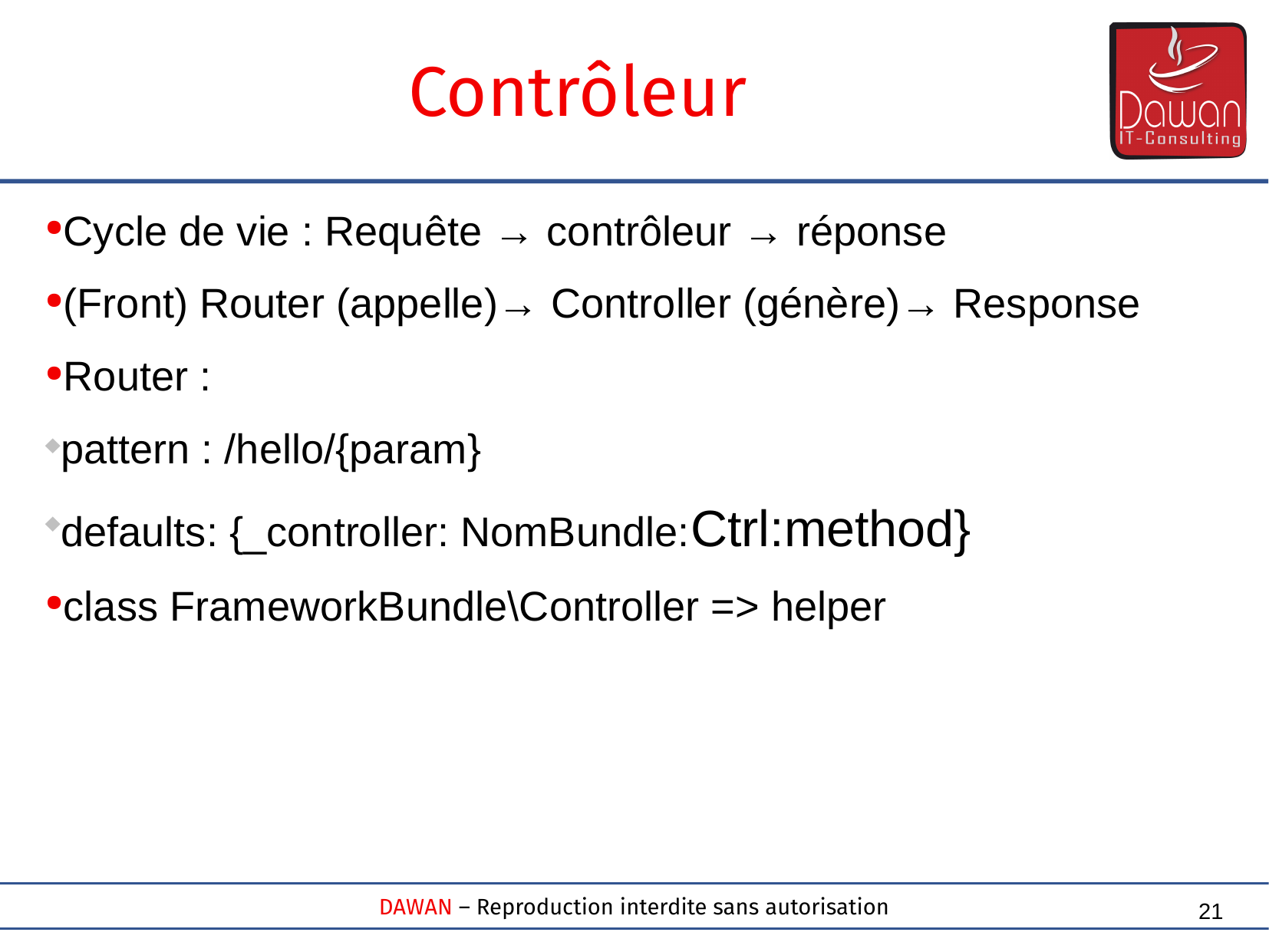

Contrôleur
Cycle de vie : Requête → contrôleur → réponse
(Front) Router (appelle)→ Controller (génère)→ Response
Router :
pattern : /hello/{param}
defaults: {_controller: NomBundle:Ctrl:method}
class FrameworkBundle\Controller => helper
21